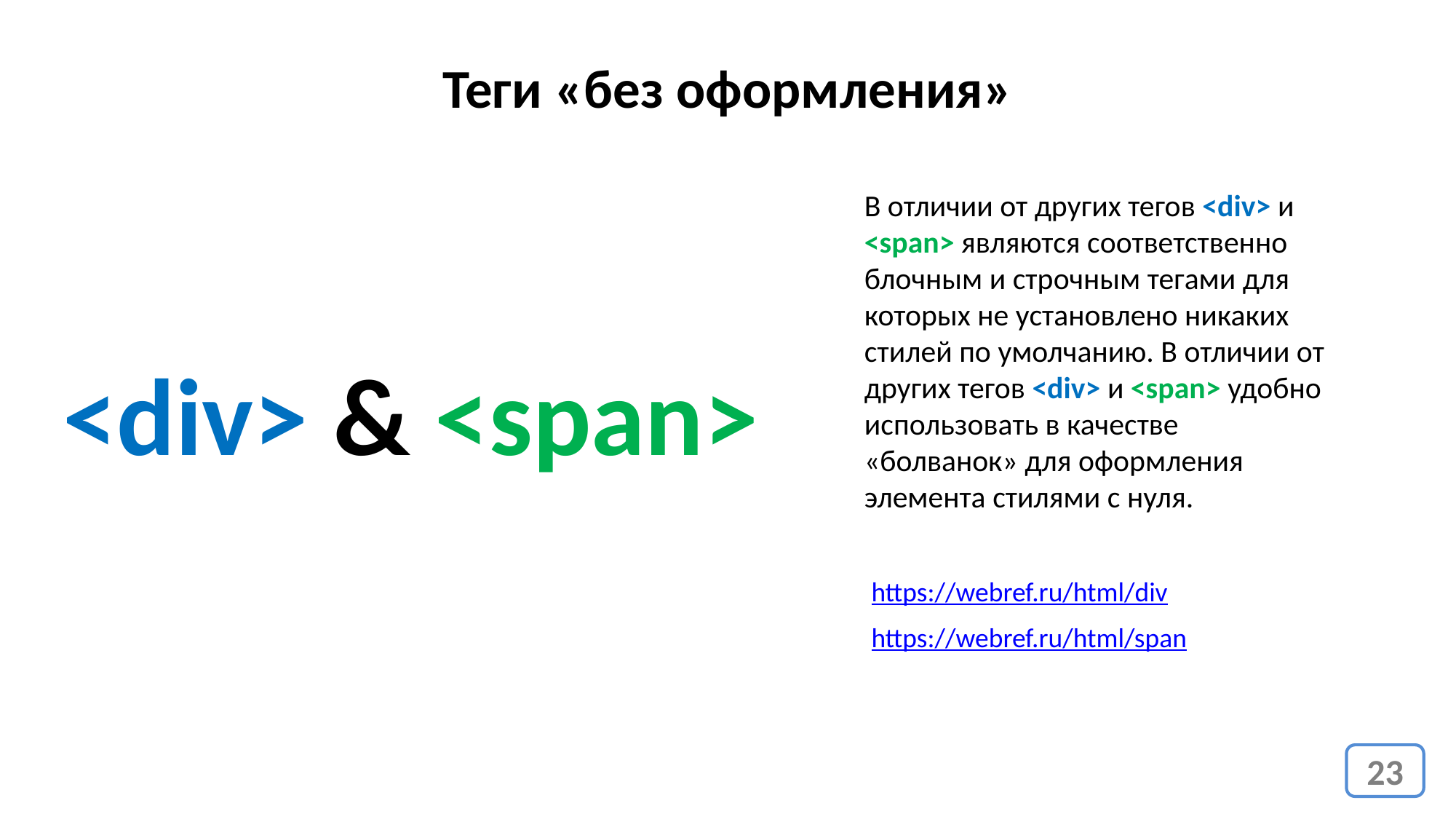

Теги «без оформления»
В отличии от других тегов <div> и <span> являются соответственно блочным и строчным тегами для которых не установлено никаких стилей по умолчанию. В отличии от других тегов <div> и <span> удобно использовать в качестве «болванок» для оформления элемента стилями с нуля.
<div> & <span>
https://webref.ru/html/div
https://webref.ru/html/span
23